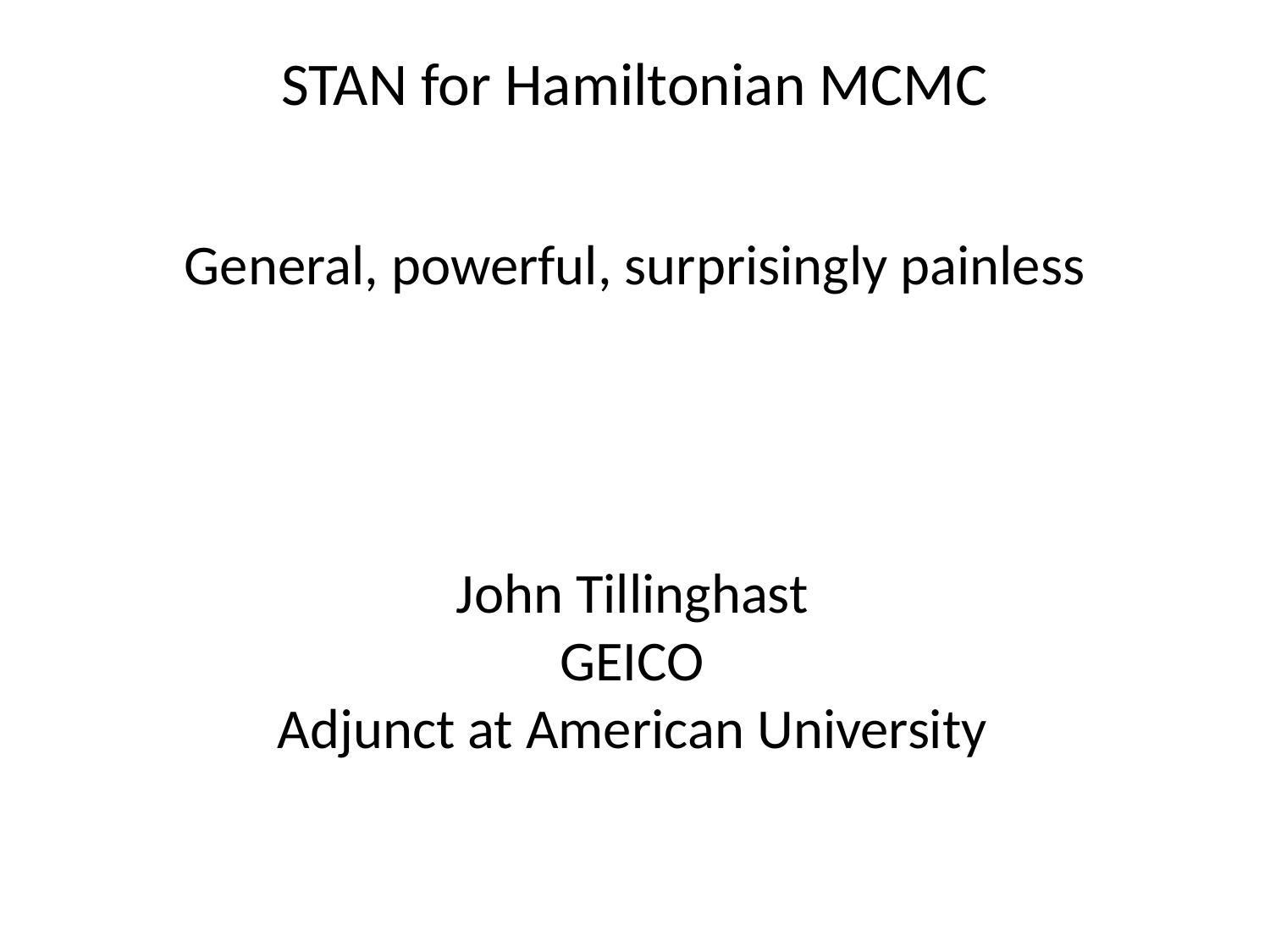

# STAN for Hamiltonian MCMC
General, powerful, surprisingly painless
John Tillinghast
GEICO
Adjunct at American University